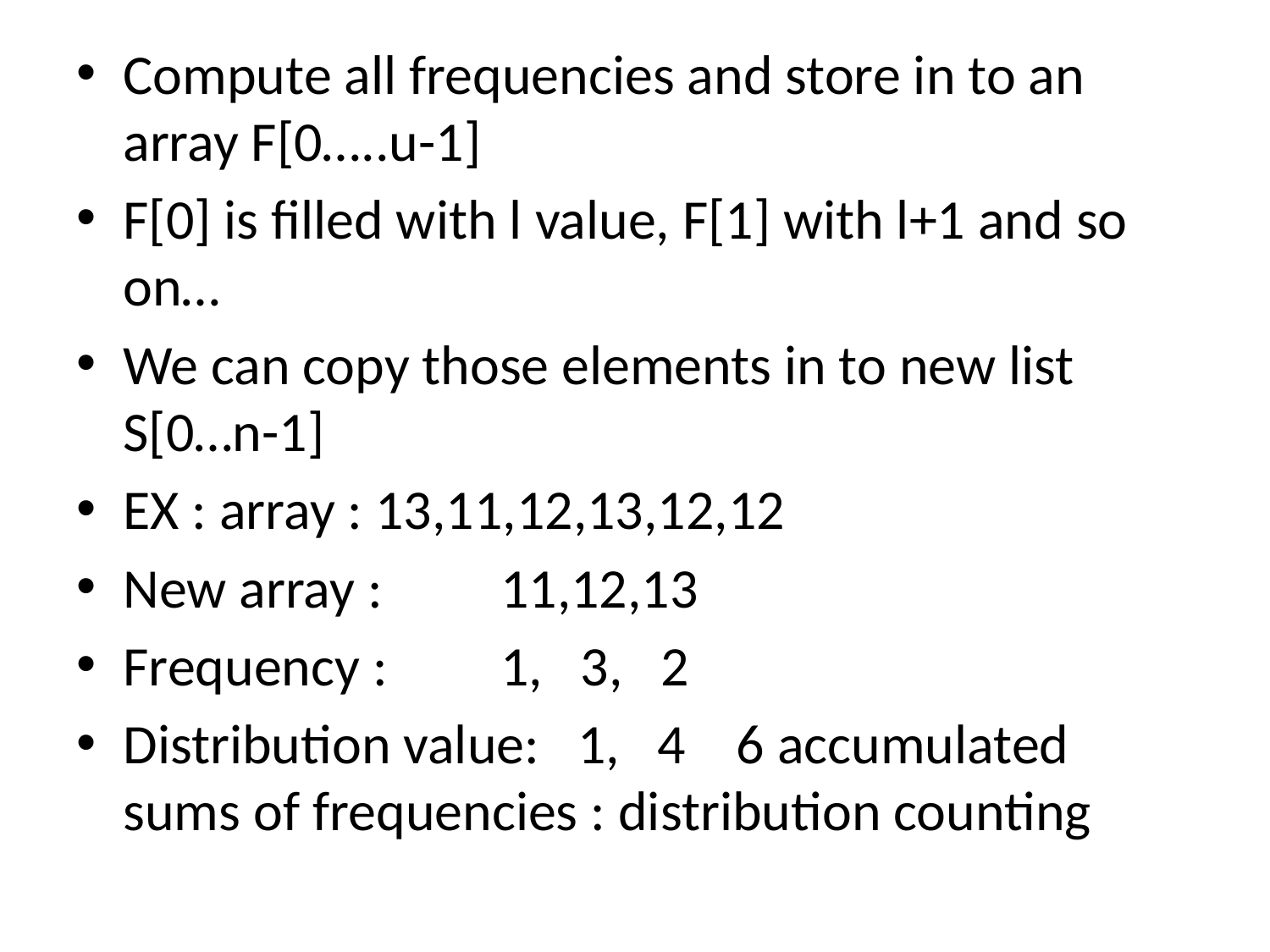

Compute all frequencies and store in to an array F[0…..u-1]
F[0] is filled with l value, F[1] with l+1 and so on…
We can copy those elements in to new list S[0…n-1]
EX : array : 13,11,12,13,12,12
New array : 		11,12,13
Frequency : 		1,   3,   2
Distribution value:   1,   4    6 accumulated sums of frequencies : distribution counting